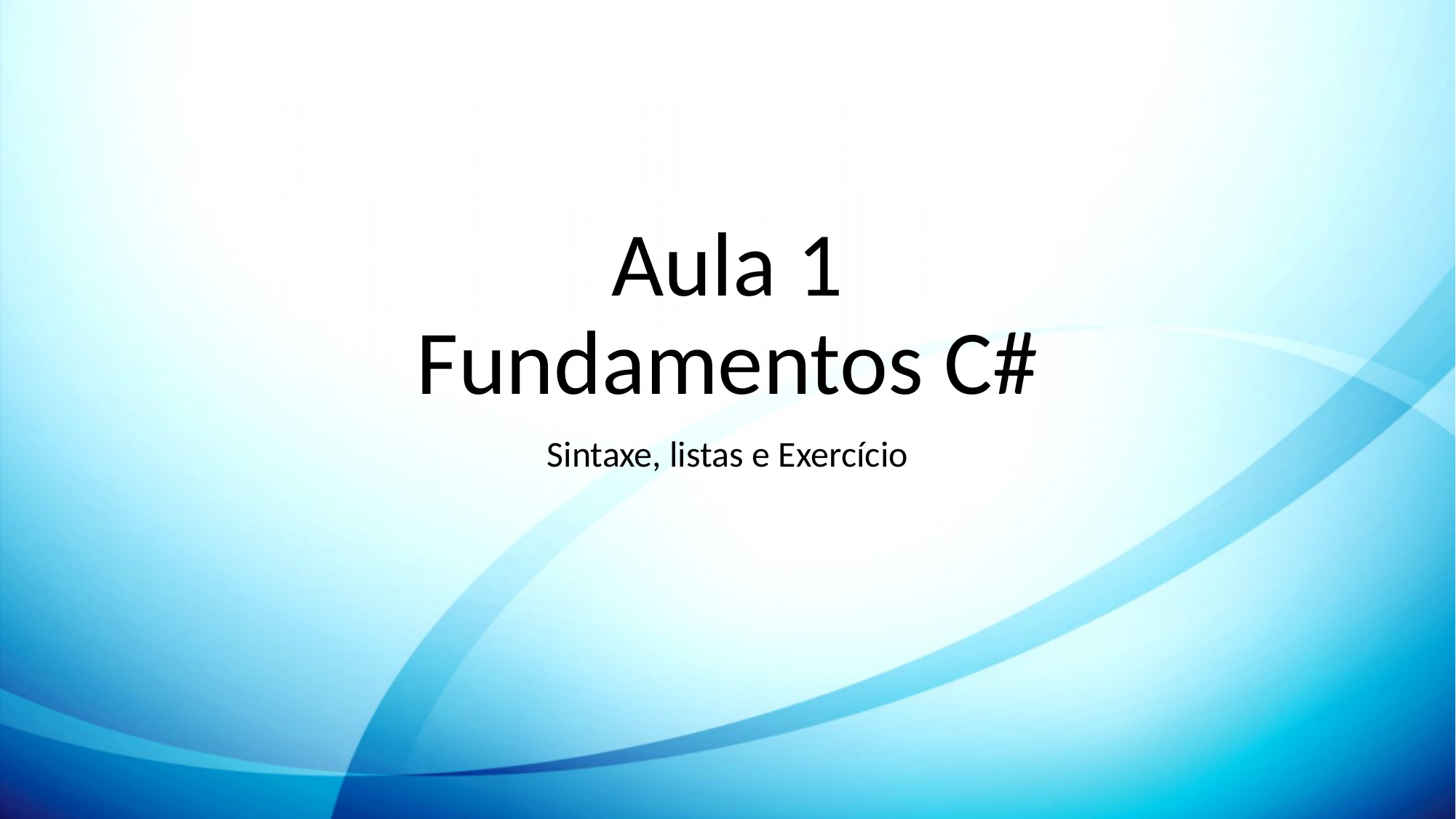

# Aula 1 Fundamentos C#
Sintaxe, listas e Exercício